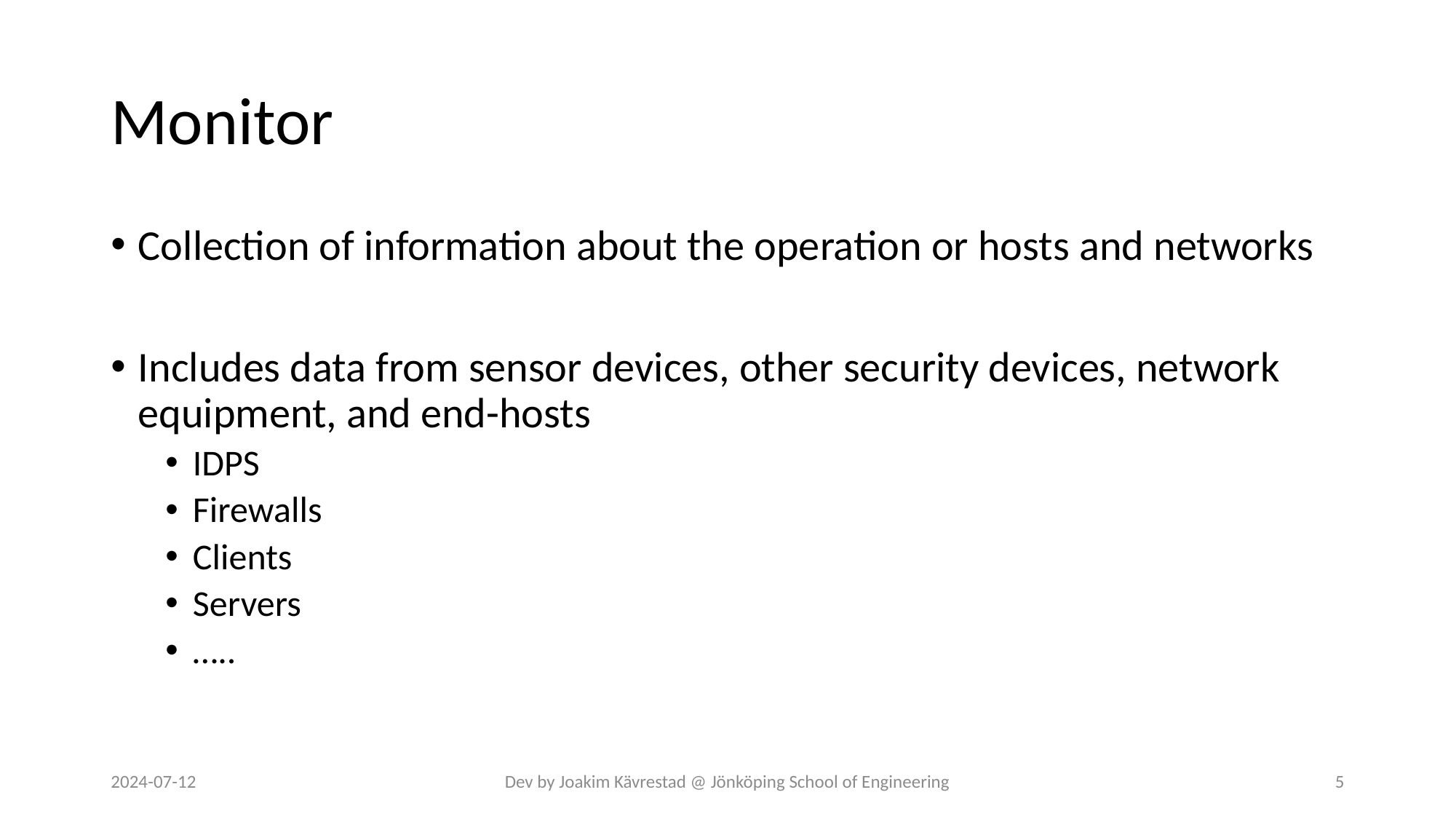

# Monitor
Collection of information about the operation or hosts and networks

Includes data from sensor devices, other security devices, network equipment, and end-hosts
IDPS
Firewalls
Clients
Servers
…..

2024-07-12
Dev by Joakim Kävrestad @ Jönköping School of Engineering
5